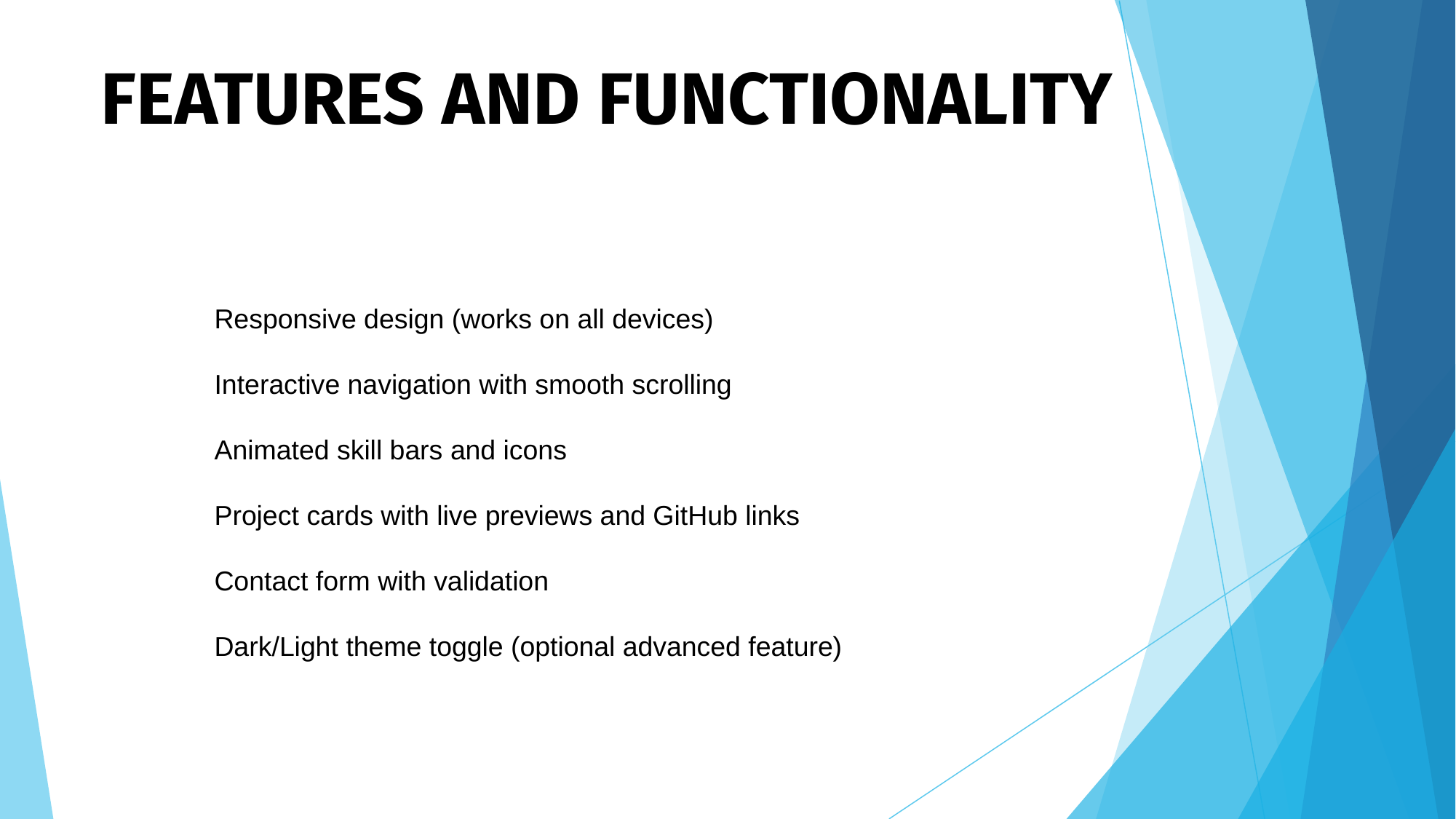

# FEATURES AND FUNCTIONALITY
Responsive design (works on all devices)

Interactive navigation with smooth scrolling

Animated skill bars and icons

Project cards with live previews and GitHub links

Contact form with validation

Dark/Light theme toggle (optional advanced feature)